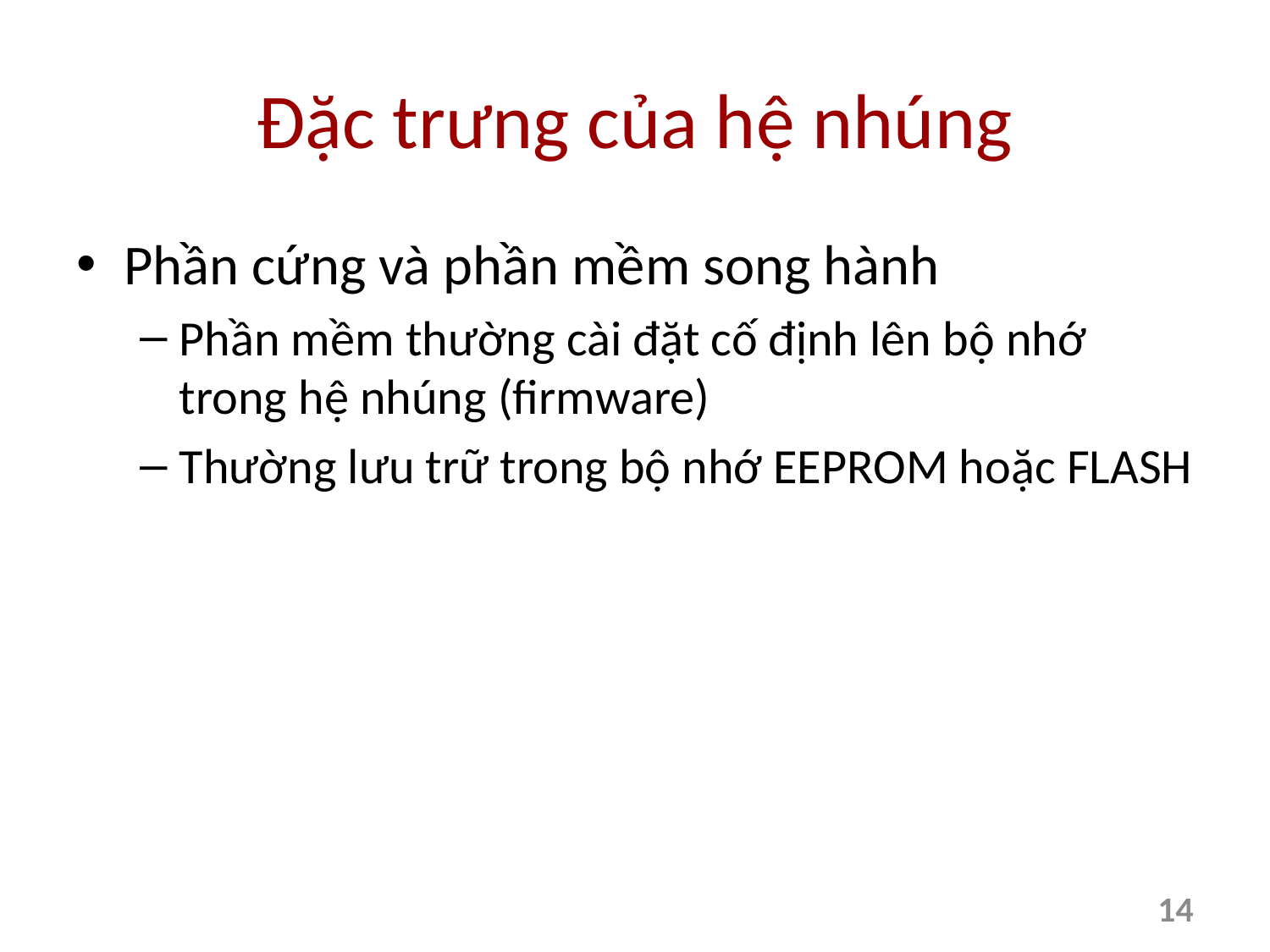

# Đặc trưng của hệ nhúng
Phần cứng và phần mềm song hành
Phần mềm thường cài đặt cố định lên bộ nhớ trong hệ nhúng (firmware)
Thường lưu trữ trong bộ nhớ EEPROM hoặc FLASH
14